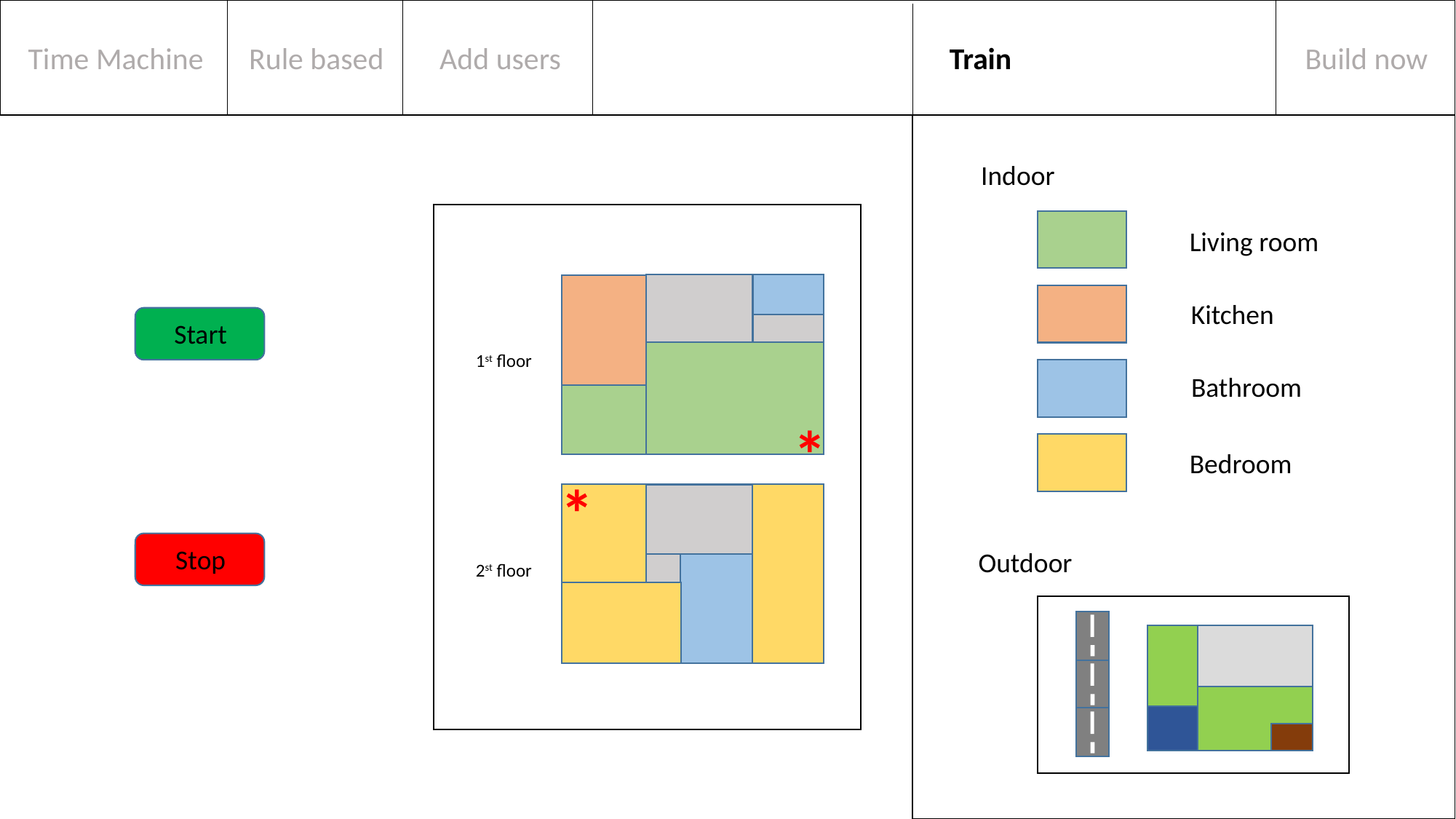

Time Machine
Rule based
Add users
Train
Build now

Indoor

1st floor

2st floor

Living room

Kitchen

Start

Bathroom
*

Bedroom
*

Stop
Outdoor